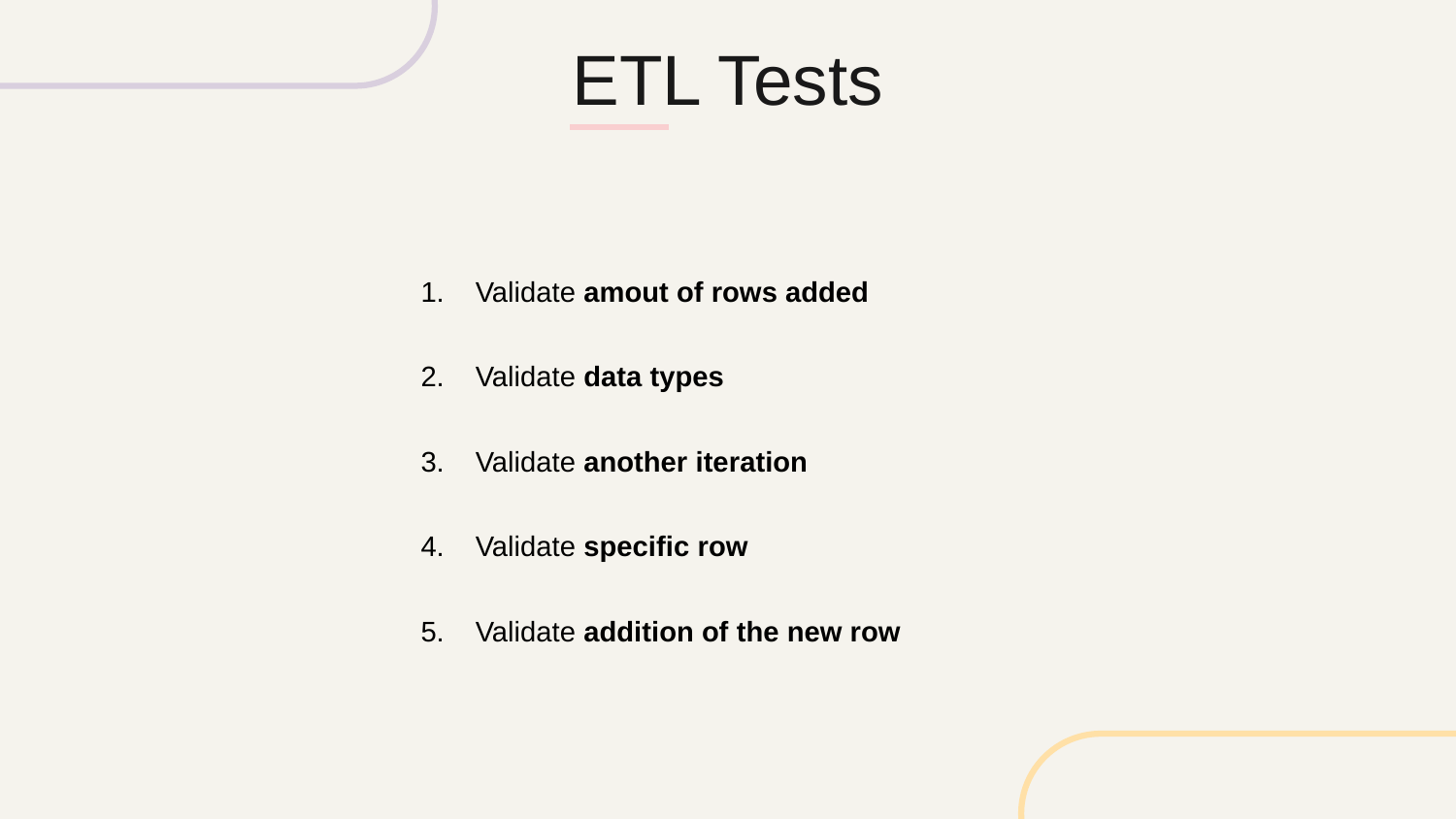

ETL Tests
Validate amout of rows added
Validate data types
Validate another iteration
Validate specific row
Validate addition of the new row